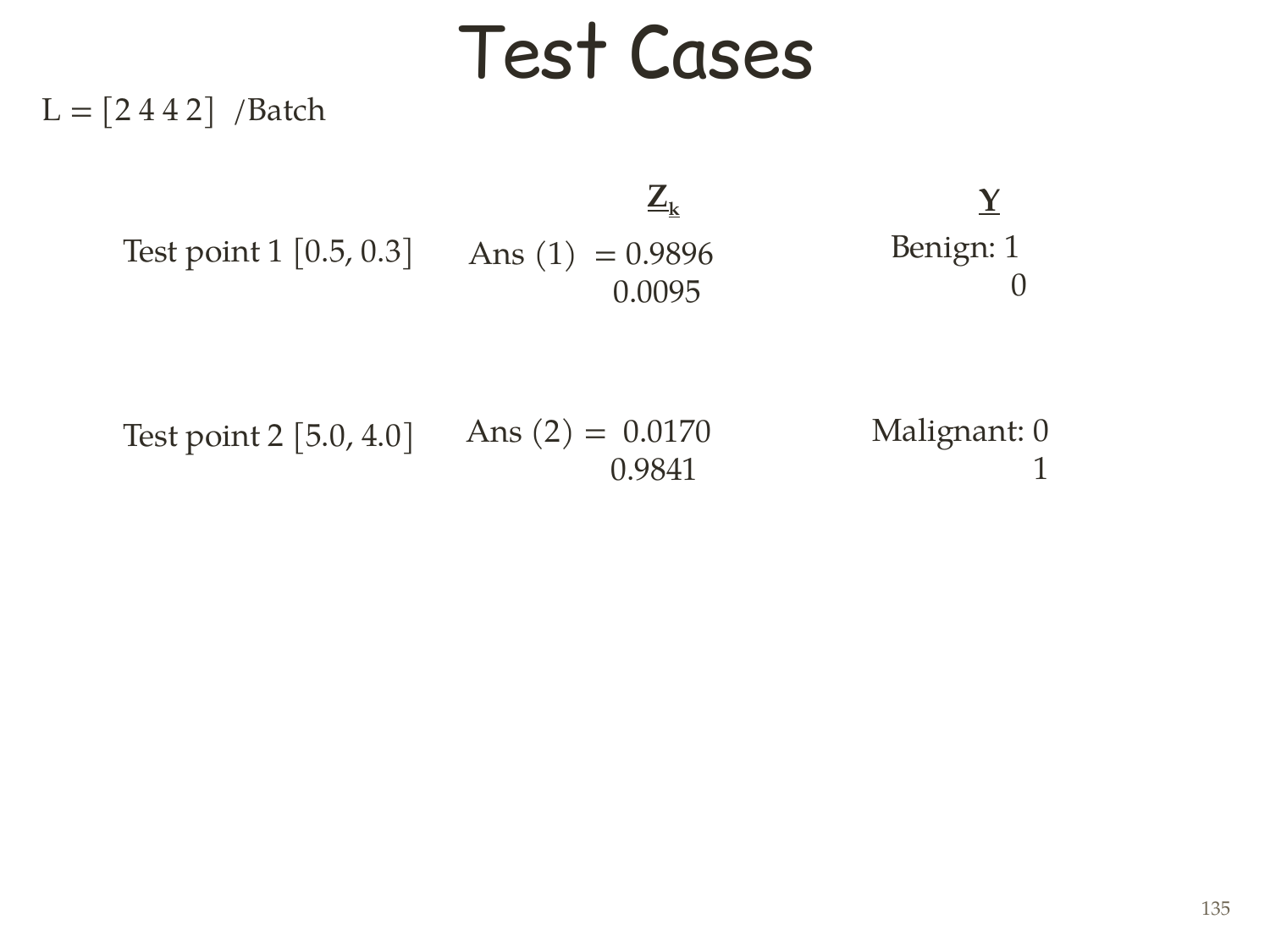

# Test Cases
L = [2 4 4 2]  /Batch
Zk
Y

Test point 1 [0.5, 0.3]

Benign: 1
               0
Ans (1)  = 0.9896
                  0.0095

Test point 2 [5.0, 4.0]

  Malignant: 0
                      1

Ans (2) =  0.0170
                  0.9841

135